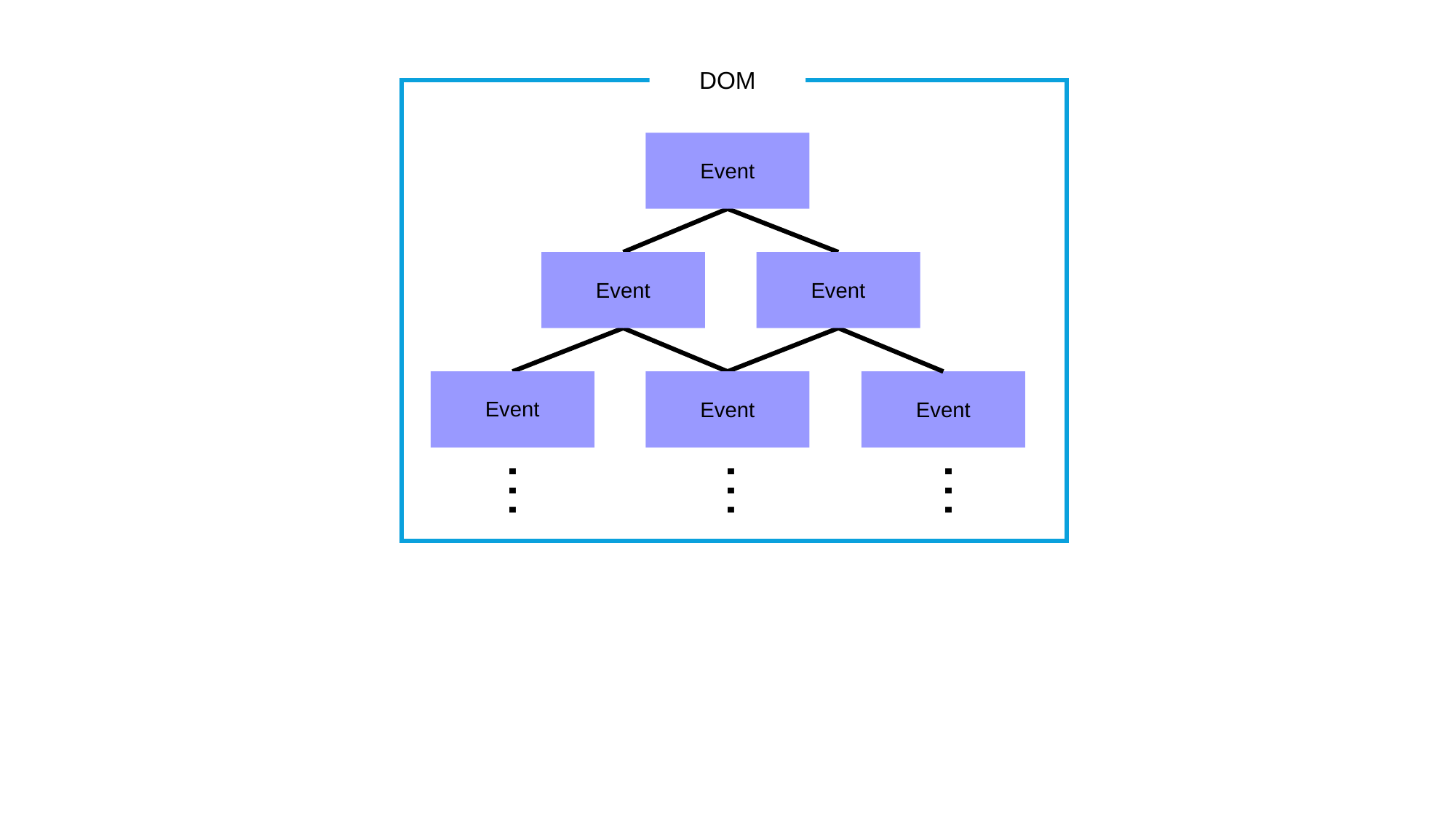

DOM

Event

Event
Event

Event
Event
Event
…
…
…